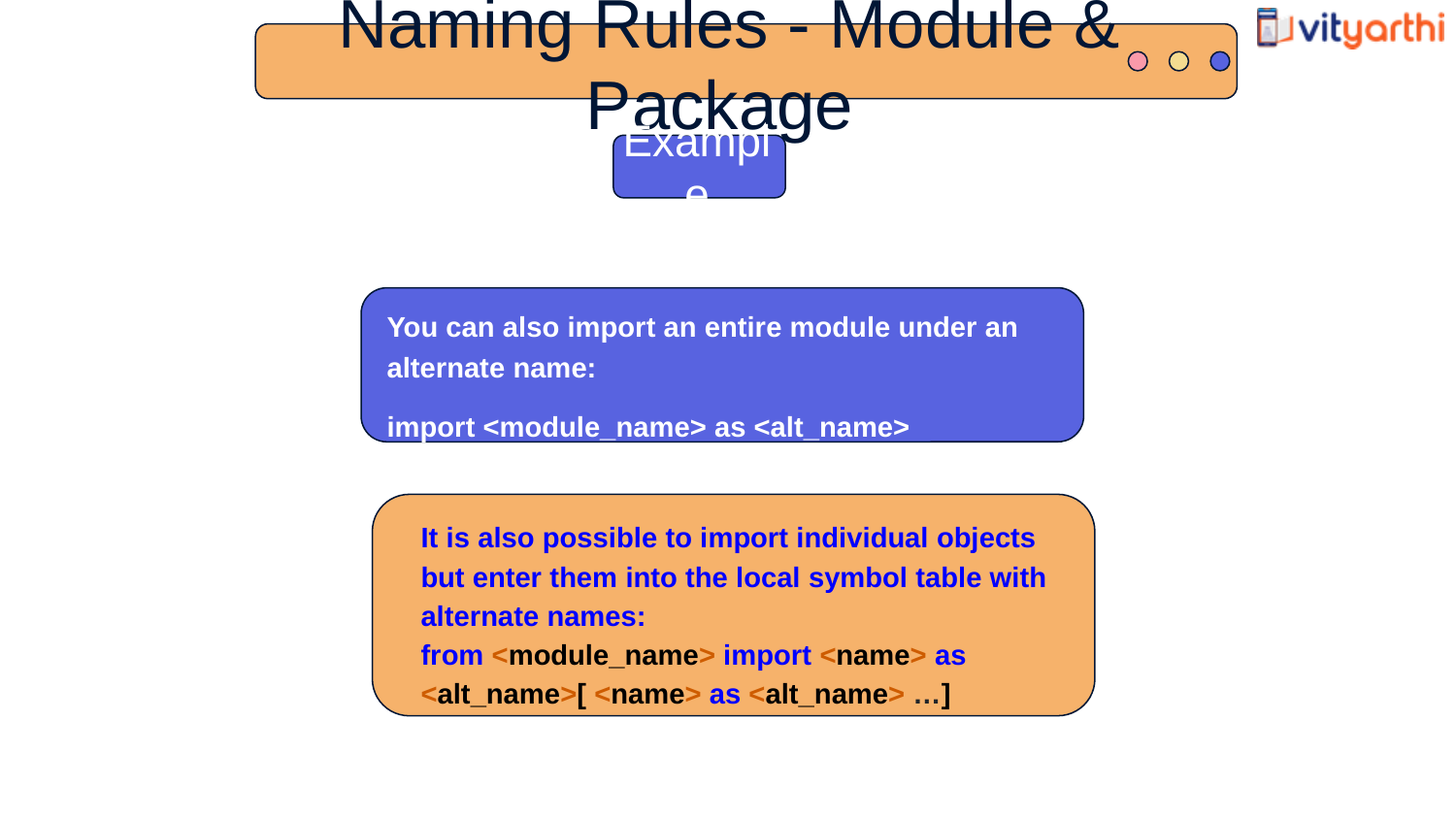

Naming Rules - Module & Package

Example

You can also import an entire module under an alternate name:
import <module_name> as <alt_name>

It is also possible to import individual objects but enter them into the local symbol table with alternate names:
from <module_name> import <name> as <alt_name>[ <name> as <alt_name> …]